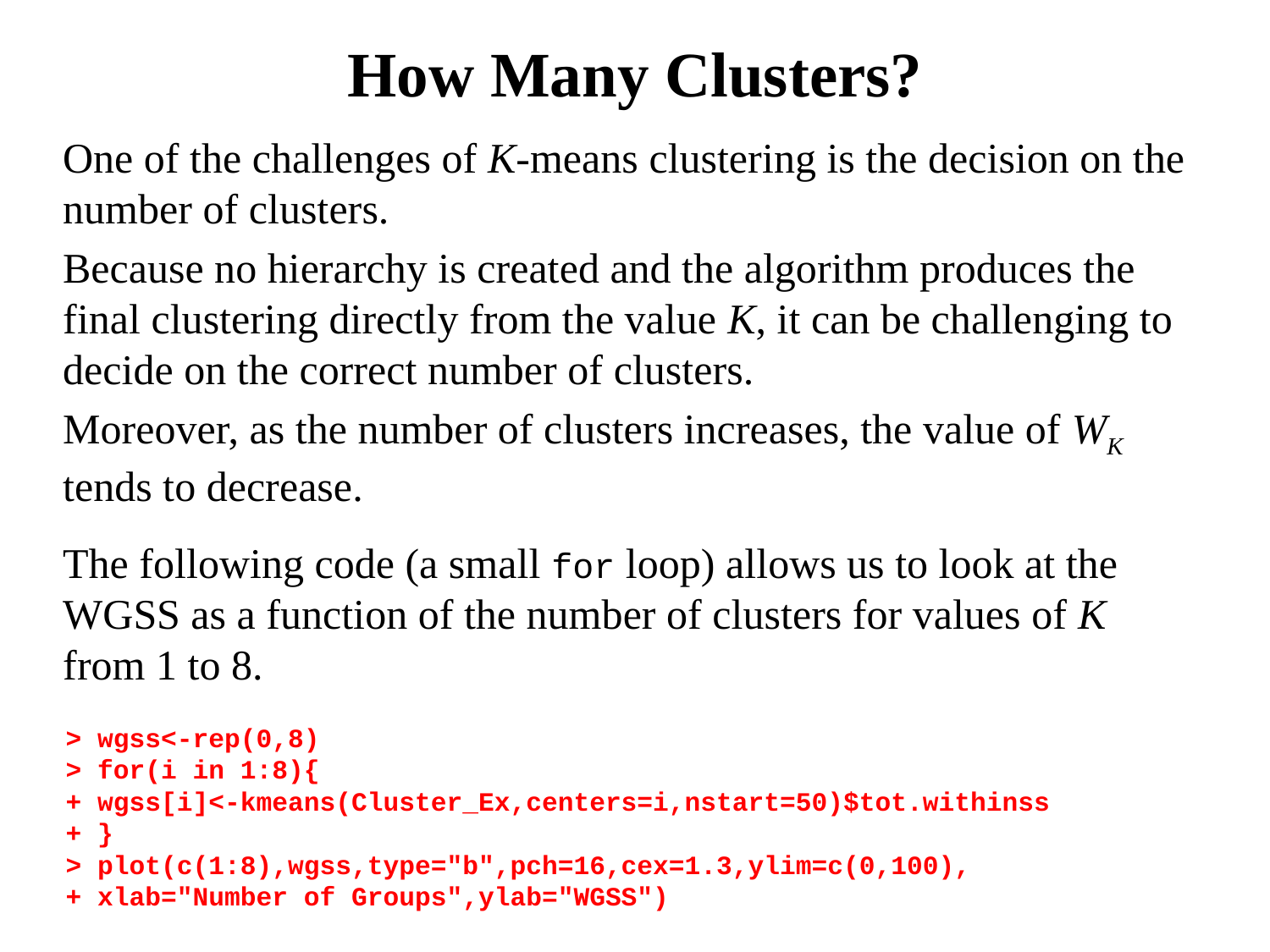

# How Many Clusters?
One of the challenges of K-means clustering is the decision on the number of clusters.
Because no hierarchy is created and the algorithm produces the final clustering directly from the value K, it can be challenging to decide on the correct number of clusters.
Moreover, as the number of clusters increases, the value of WK tends to decrease.

The following code (a small for loop) allows us to look at the WGSS as a function of the number of clusters for values of K from 1 to 8.
> wgss<-rep(0,8)
> for(i in 1:8){
+ wgss[i]<-kmeans(Cluster_Ex,centers=i,nstart=50)$tot.withinss
+ }
> plot(c(1:8),wgss,type="b",pch=16,cex=1.3,ylim=c(0,100),
+ xlab="Number of Groups",ylab="WGSS")